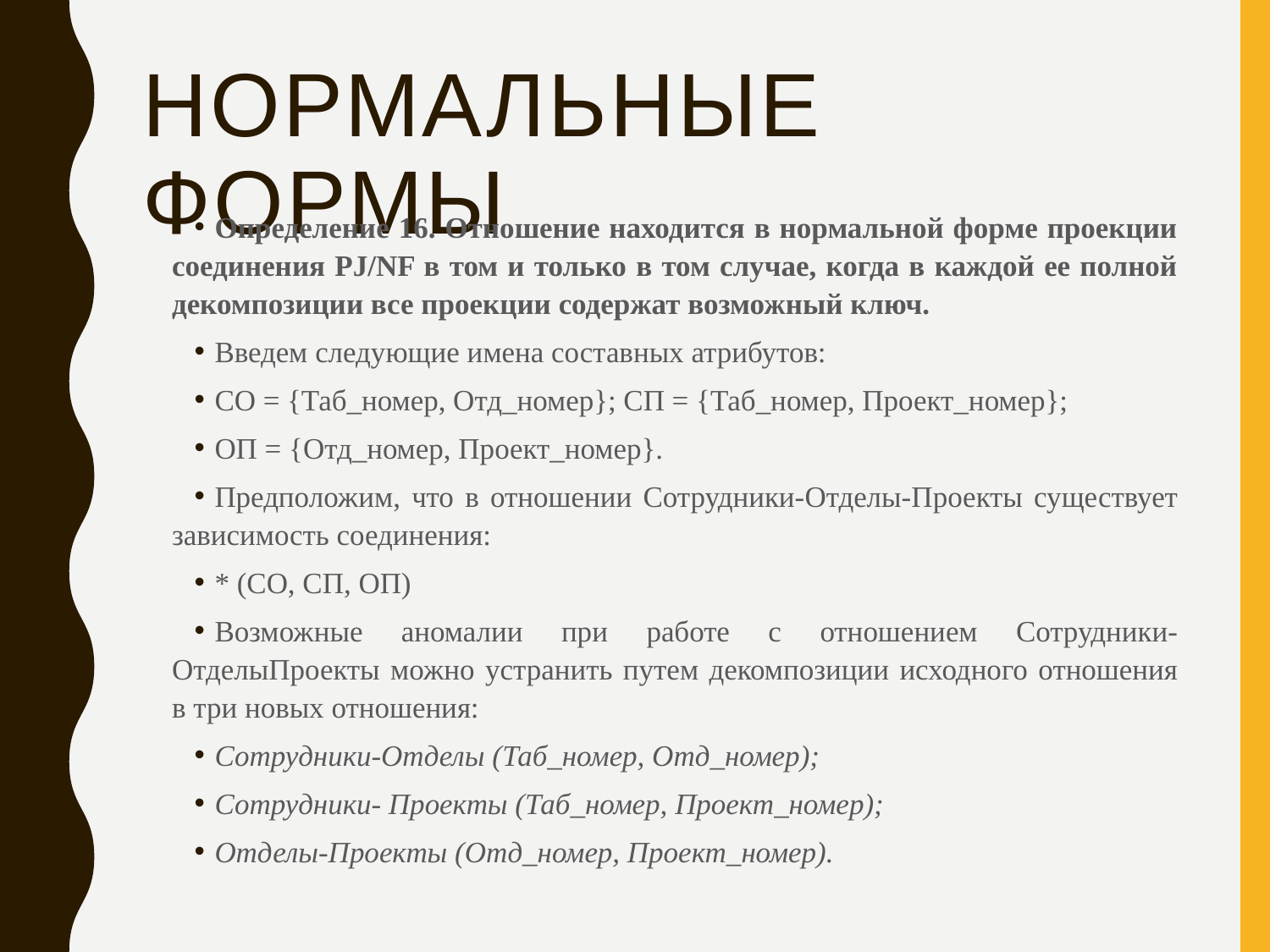

# Нормальные Формы
Определение 16. Отношение находится в нормальной форме проекции соединения PJ/NF в том и только в том случае, когда в каждой ее полной декомпозиции все проекции содержат возможный ключ.
Введем следующие имена составных атрибутов:
СО = {Таб_номер, Отд_номер}; СП = {Таб_номер, Проект_номер};
ОП = {Отд_номер, Проект_номер}.
Предположим, что в отношении Сотрудники-Отделы-Проекты существует зависимость соединения:
* (СО, СП, ОП)
Возможные аномалии при работе с отношением Сотрудники-ОтделыПроекты можно устранить путем декомпозиции исходного отношения в три новых отношения:
Сотрудники-Отделы (Таб_номер, Отд_номер);
Сотрудники- Проекты (Таб_номер, Проект_номер);
Отделы-Проекты (Отд_номер, Проект_номер).